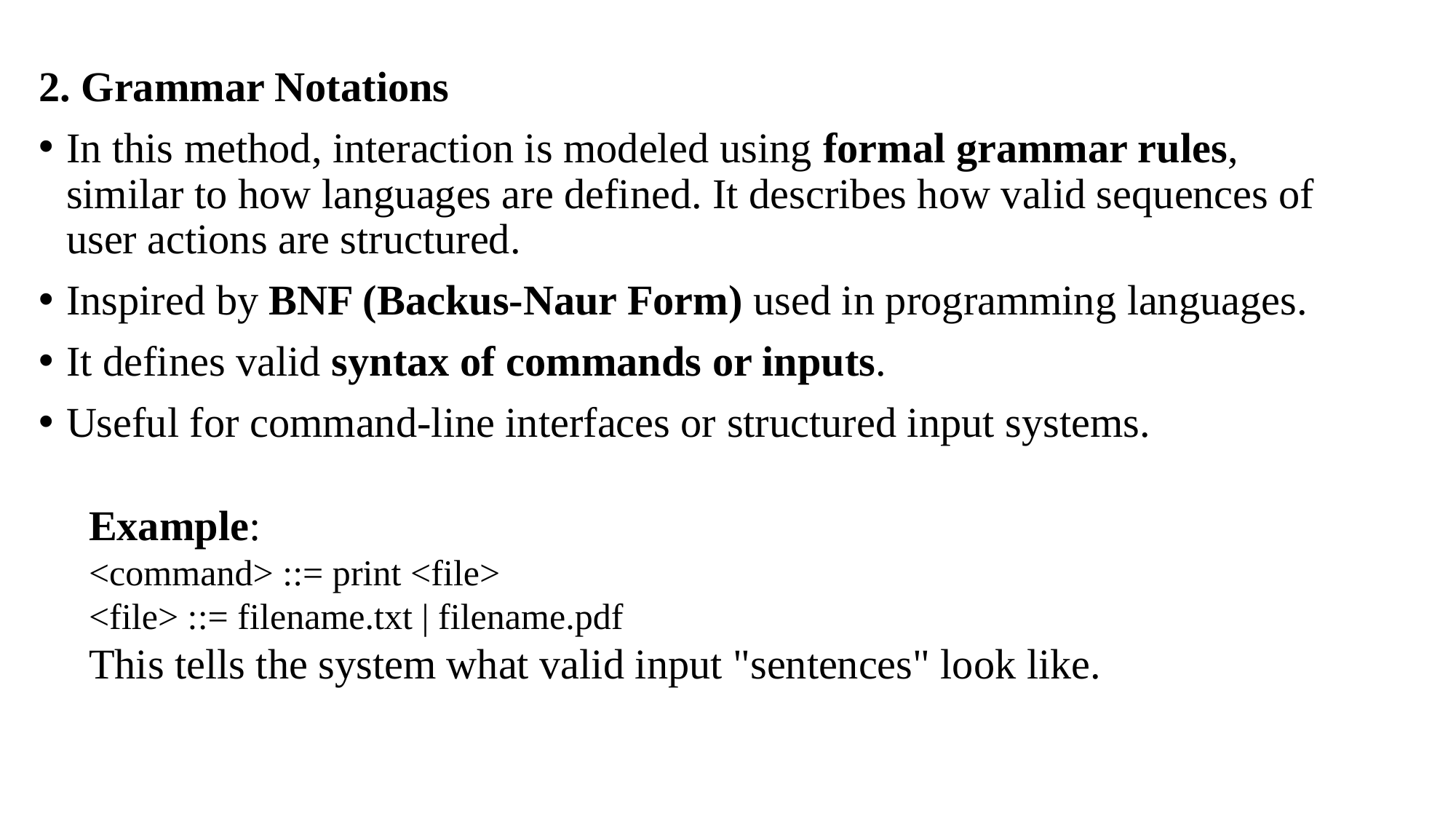

2. Grammar Notations
In this method, interaction is modeled using formal grammar rules, similar to how languages are defined. It describes how valid sequences of user actions are structured.
Inspired by BNF (Backus-Naur Form) used in programming languages.
It defines valid syntax of commands or inputs.
Useful for command-line interfaces or structured input systems.

Example:
<command> ::= print <file>
<file> ::= filename.txt | filename.pdf
This tells the system what valid input "sentences" look like.